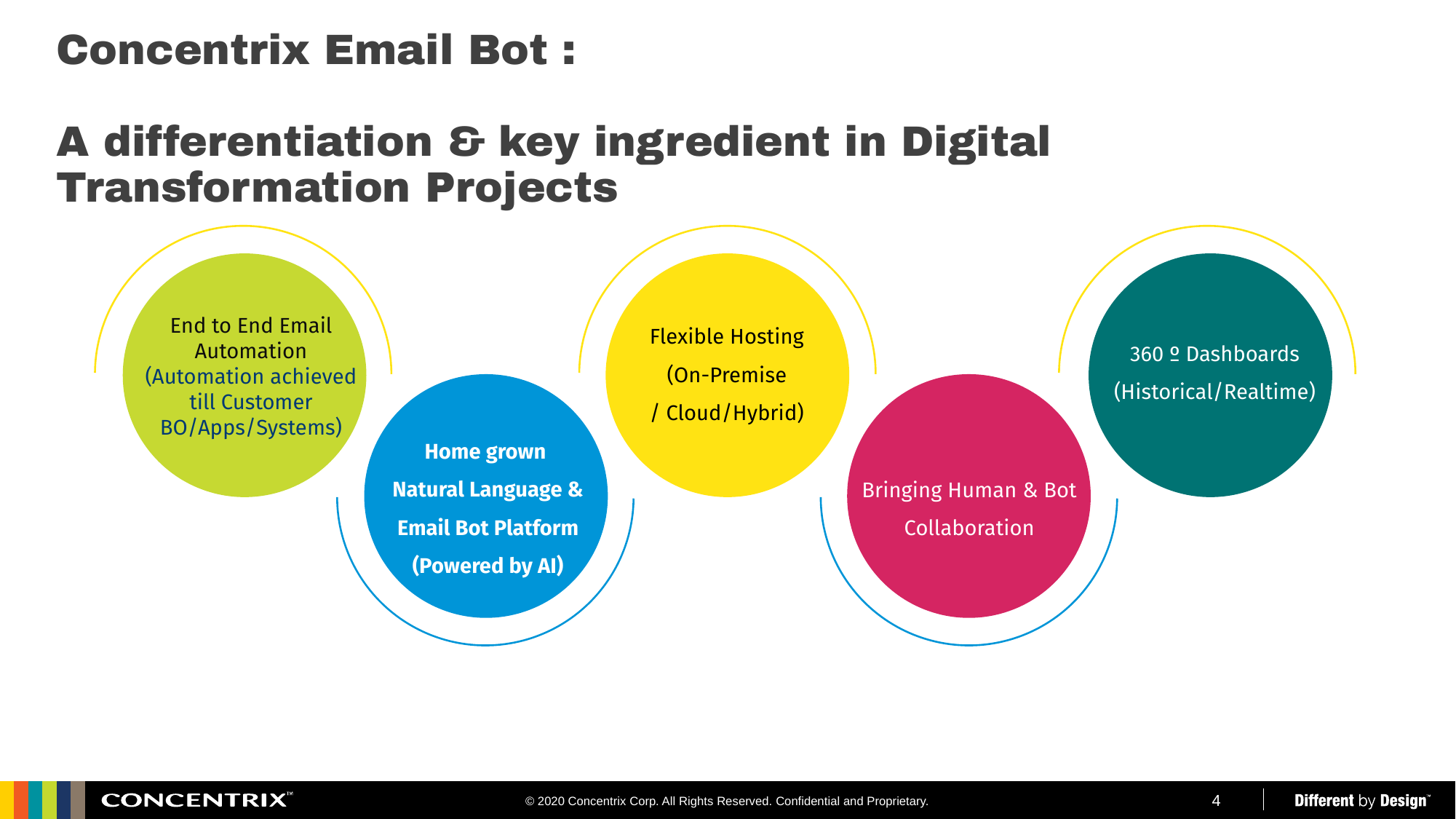

# Concentrix Email Bot : A differentiation & key ingredient in Digital Transformation Projects

Flexible Hosting
(On-Premise
/ Cloud/Hybrid)

End to End Email Automation
(Automation achieved till Customer BO/Apps/Systems)
360 º Dashboards
(Historical/Realtime)
Home grown
Natural Language & Email Bot Platform
(Powered by AI)
Bringing Human & Bot Collaboration